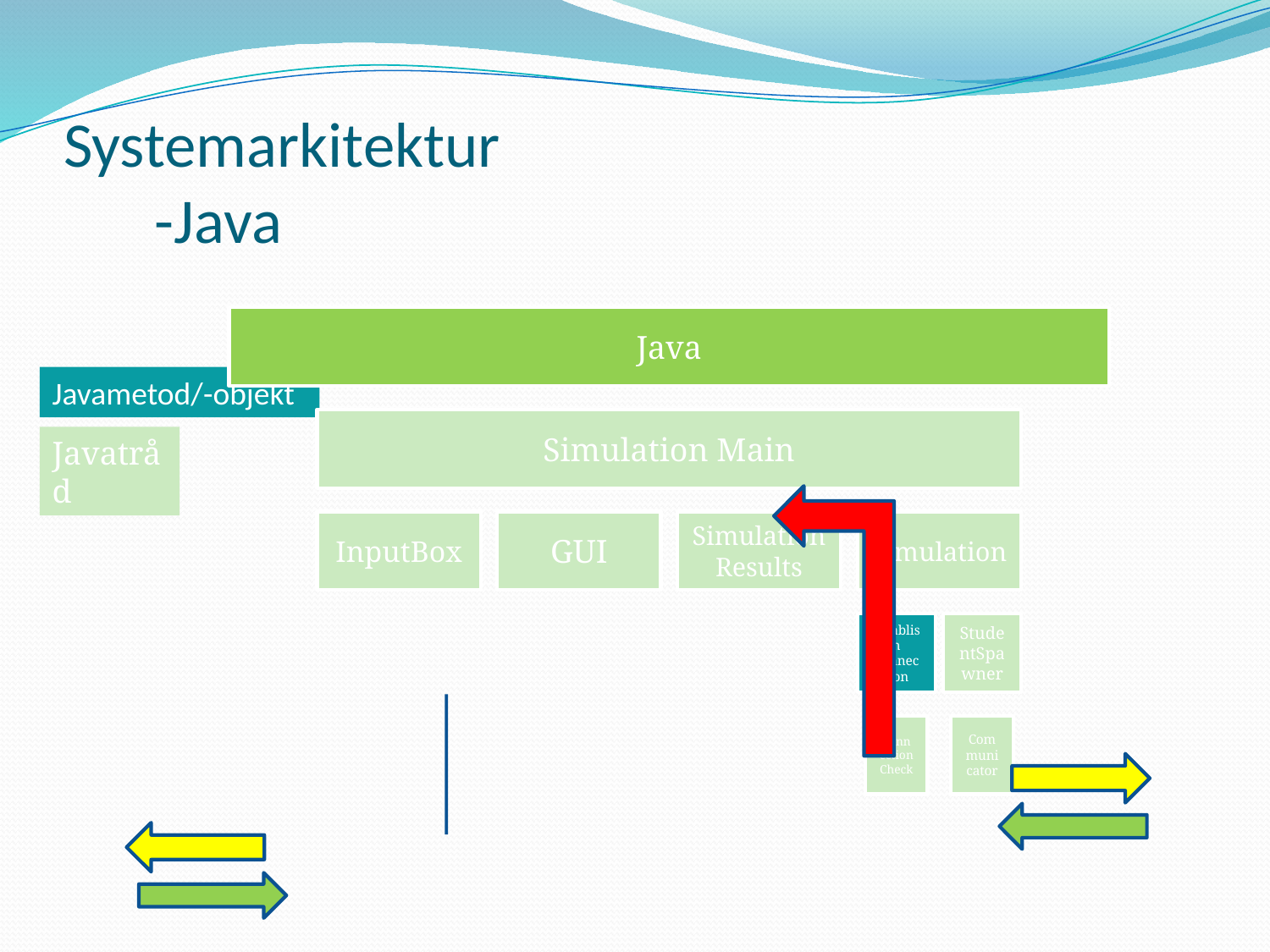

# Systemarkitektur -Java

Java
Simulation Main
Simulation Results
GUI
InputBox
Simulation
Establish Connection
Connection Check
StudentSpawner
Communicator
Javametod/-objekt
Javatråd